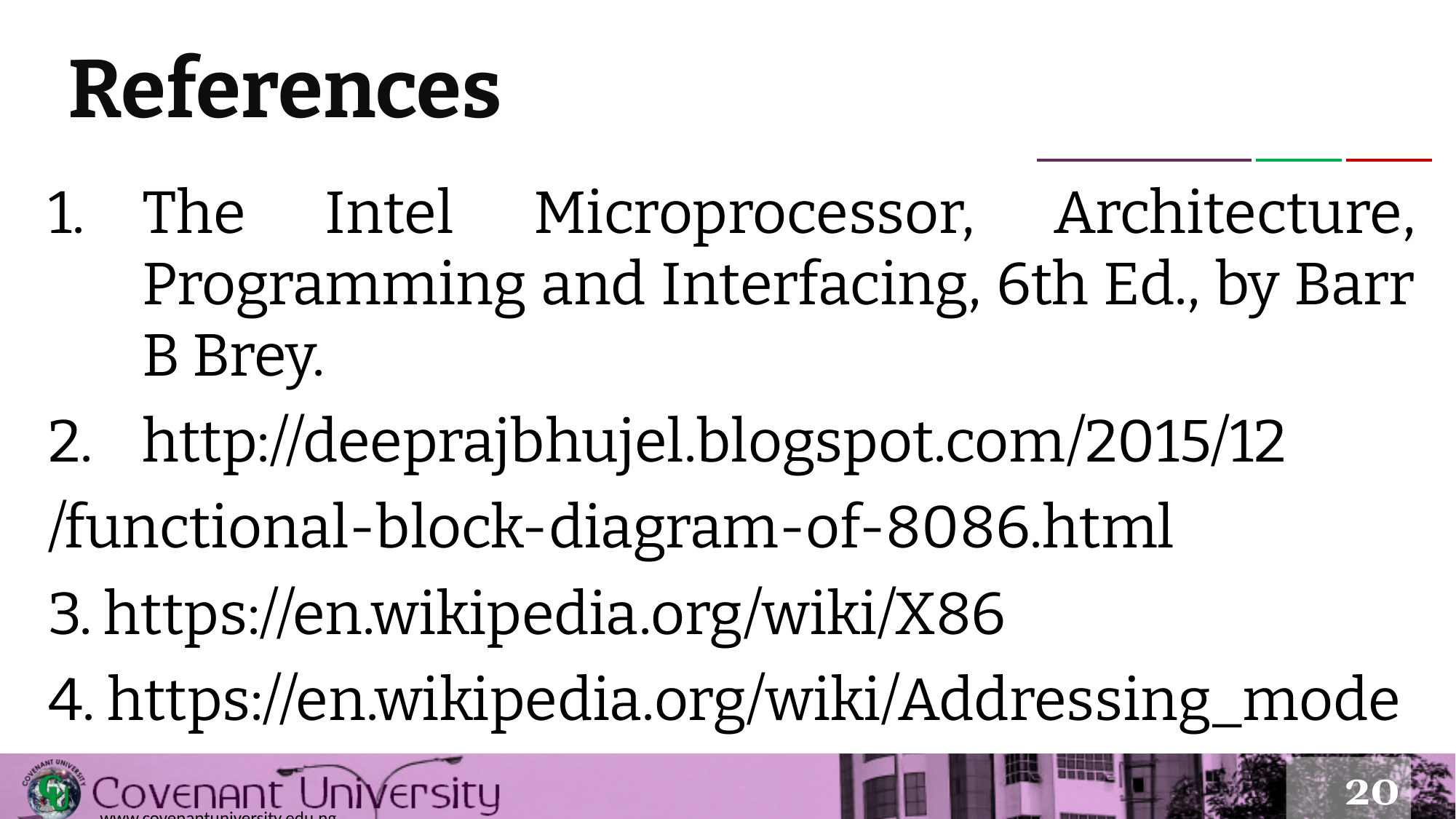

# References
The Intel Microprocessor, Architecture, Programming and Interfacing, 6th Ed., by Barr B Brey.
http://deeprajbhujel.blogspot.com/2015/12
/functional-block-diagram-of-8086.html
3. https://en.wikipedia.org/wiki/X86
4. https://en.wikipedia.org/wiki/Addressing_mode